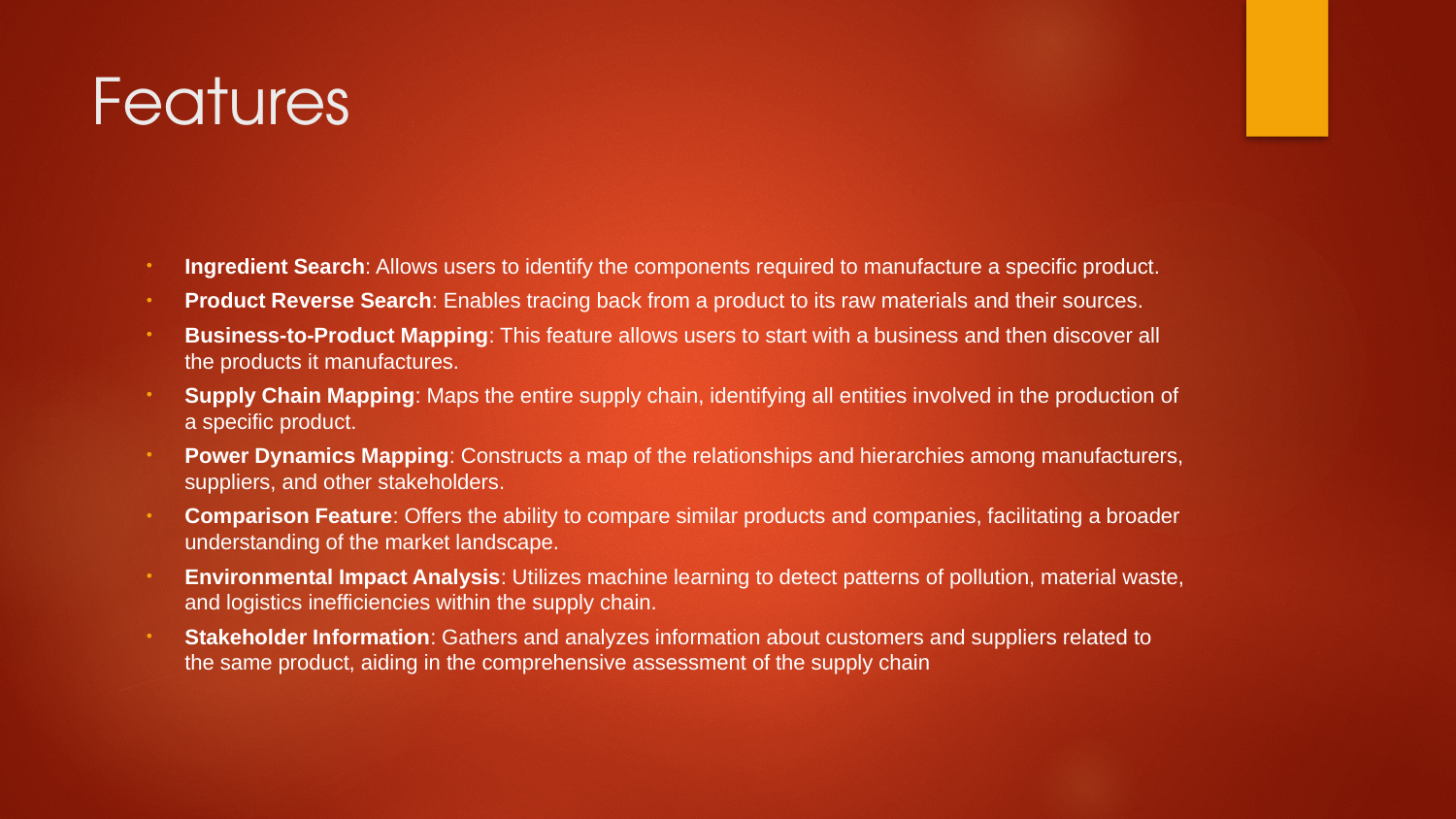

# Features
Ingredient Search: Allows users to identify the components required to manufacture a specific product.​
Product Reverse Search: Enables tracing back from a product to its raw materials and their sources.​
Business-to-Product Mapping: This feature allows users to start with a business and then discover all the products it manufactures.​
Supply Chain Mapping: Maps the entire supply chain, identifying all entities involved in the production of a specific product.​
Power Dynamics Mapping: Constructs a map of the relationships and hierarchies among manufacturers, suppliers, and other stakeholders.​
Comparison Feature: Offers the ability to compare similar products and companies, facilitating a broader understanding of the market landscape.​
Environmental Impact Analysis: Utilizes machine learning to detect patterns of pollution, material waste, and logistics inefficiencies within the supply chain.​
Stakeholder Information: Gathers and analyzes information about customers and suppliers related to the same product, aiding in the comprehensive assessment of the supply chain